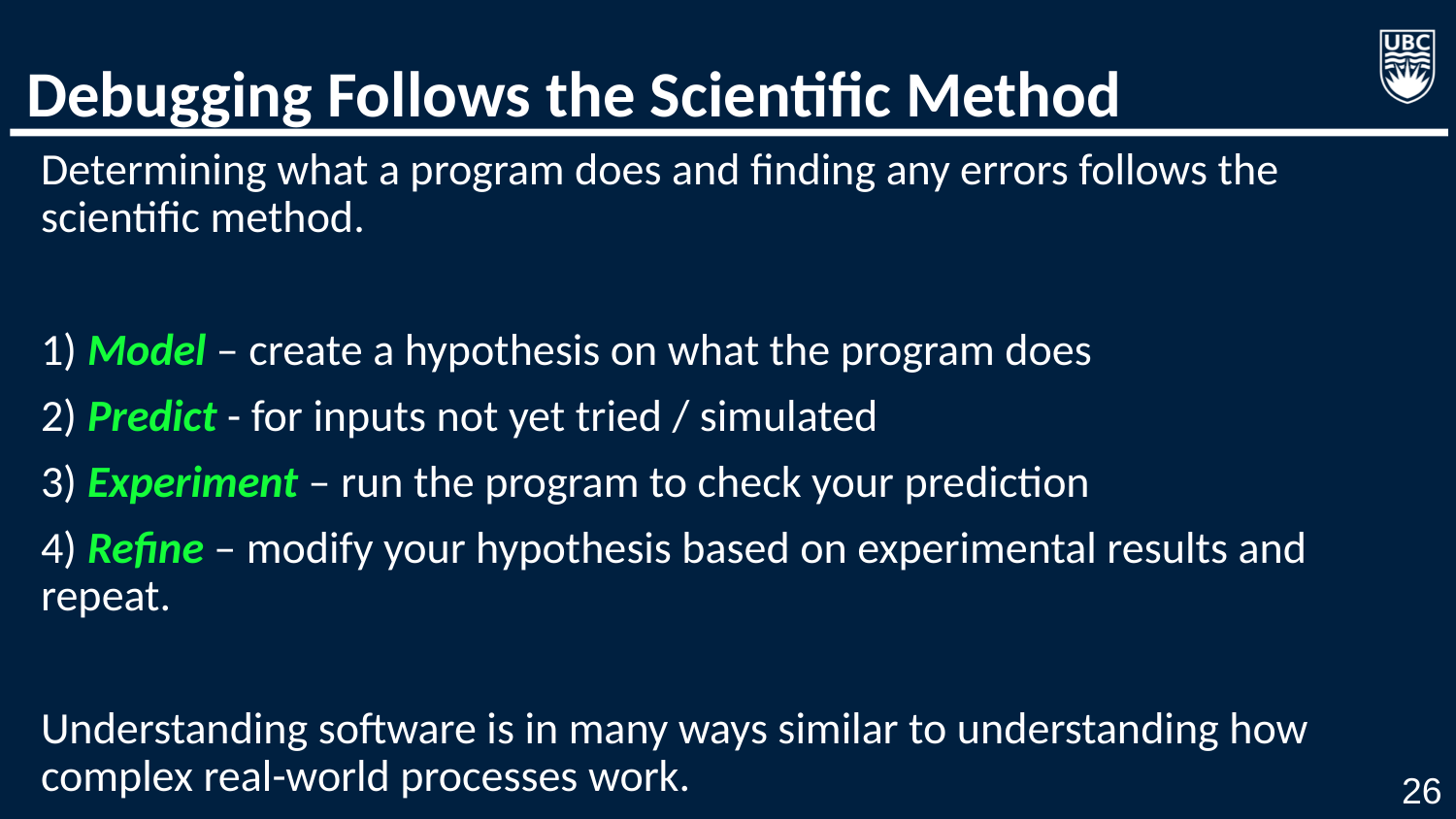

# Debugging Follows the Scientific Method
Determining what a program does and finding any errors follows the scientific method.

1) Model – create a hypothesis on what the program does
2) Predict - for inputs not yet tried / simulated
3) Experiment – run the program to check your prediction
4) Refine – modify your hypothesis based on experimental results and repeat.

Understanding software is in many ways similar to understanding how complex real-world processes work.